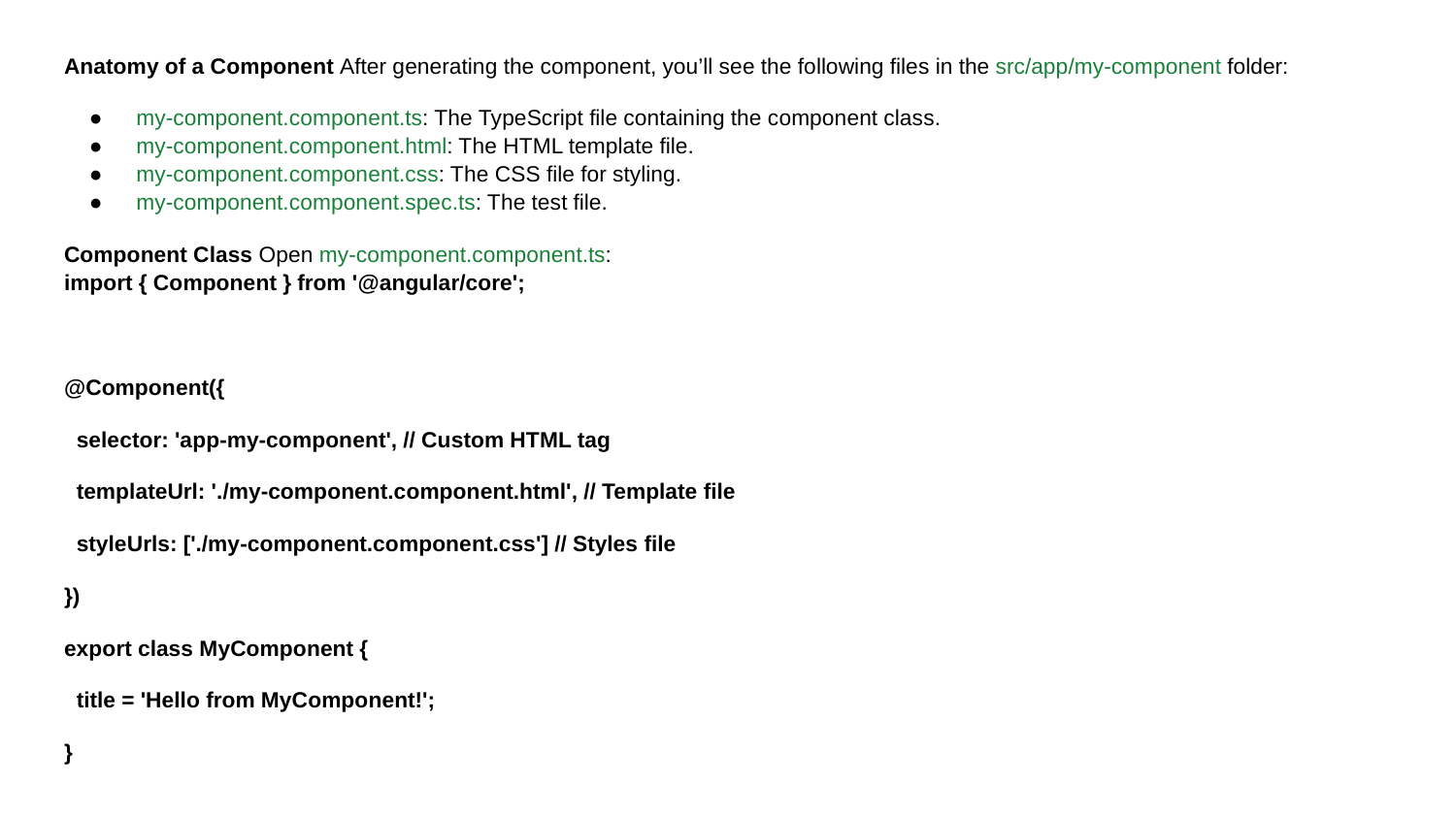

Anatomy of a Component After generating the component, you’ll see the following files in the src/app/my-component folder:
my-component.component.ts: The TypeScript file containing the component class.
my-component.component.html: The HTML template file.
my-component.component.css: The CSS file for styling.
my-component.component.spec.ts: The test file.
Component Class Open my-component.component.ts:
import { Component } from '@angular/core';

@Component({
  selector: 'app-my-component', // Custom HTML tag
  templateUrl: './my-component.component.html', // Template file
  styleUrls: ['./my-component.component.css'] // Styles file
})
export class MyComponent {
  title = 'Hello from MyComponent!';
}